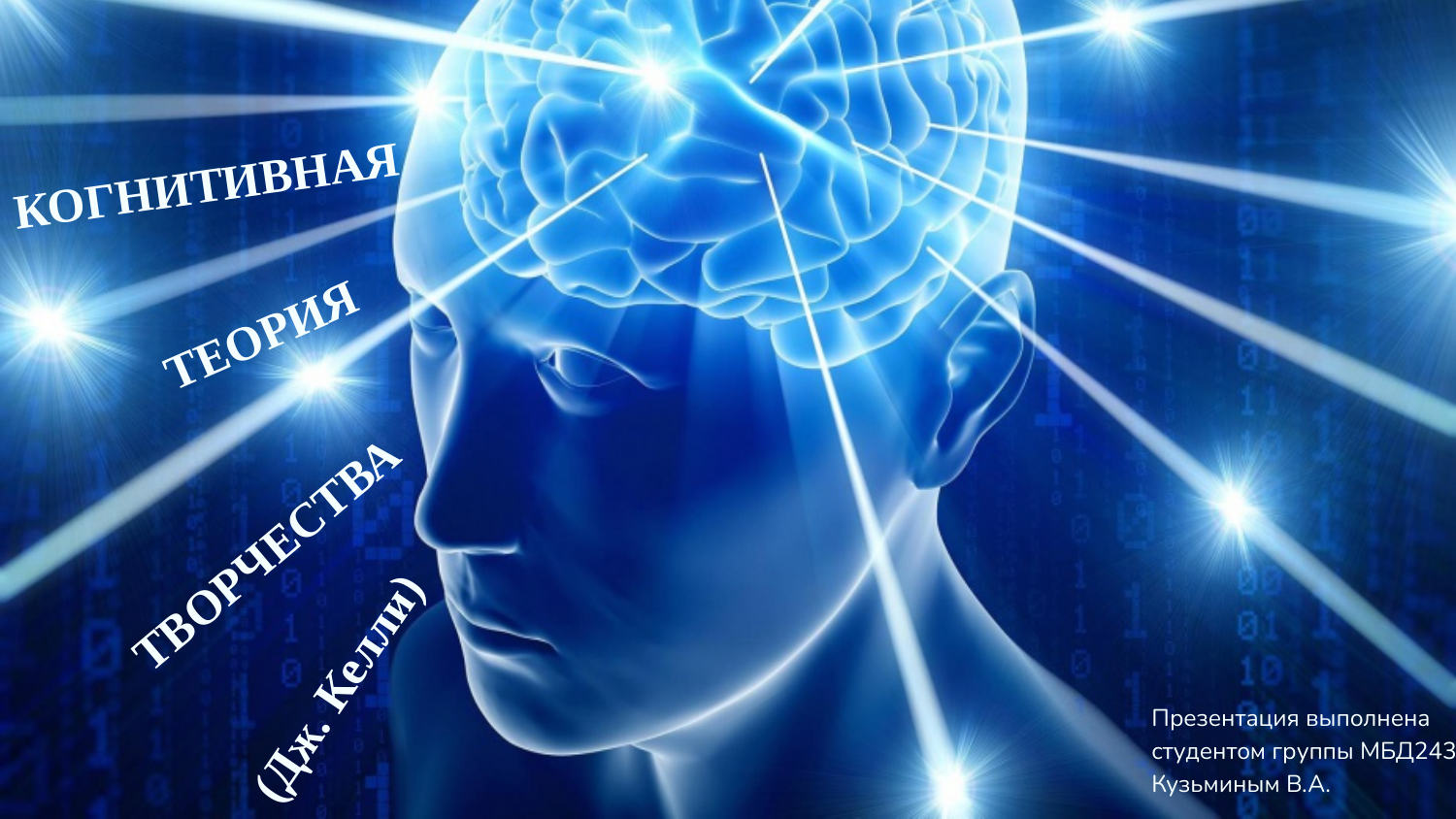

КОГНИТИВНАЯ
ТЕОРИЯ
ТВОРЧЕСТВА
(Дж. Келли)
Презентация выполнена студентом группы МБД2431
Кузьминым В.А.